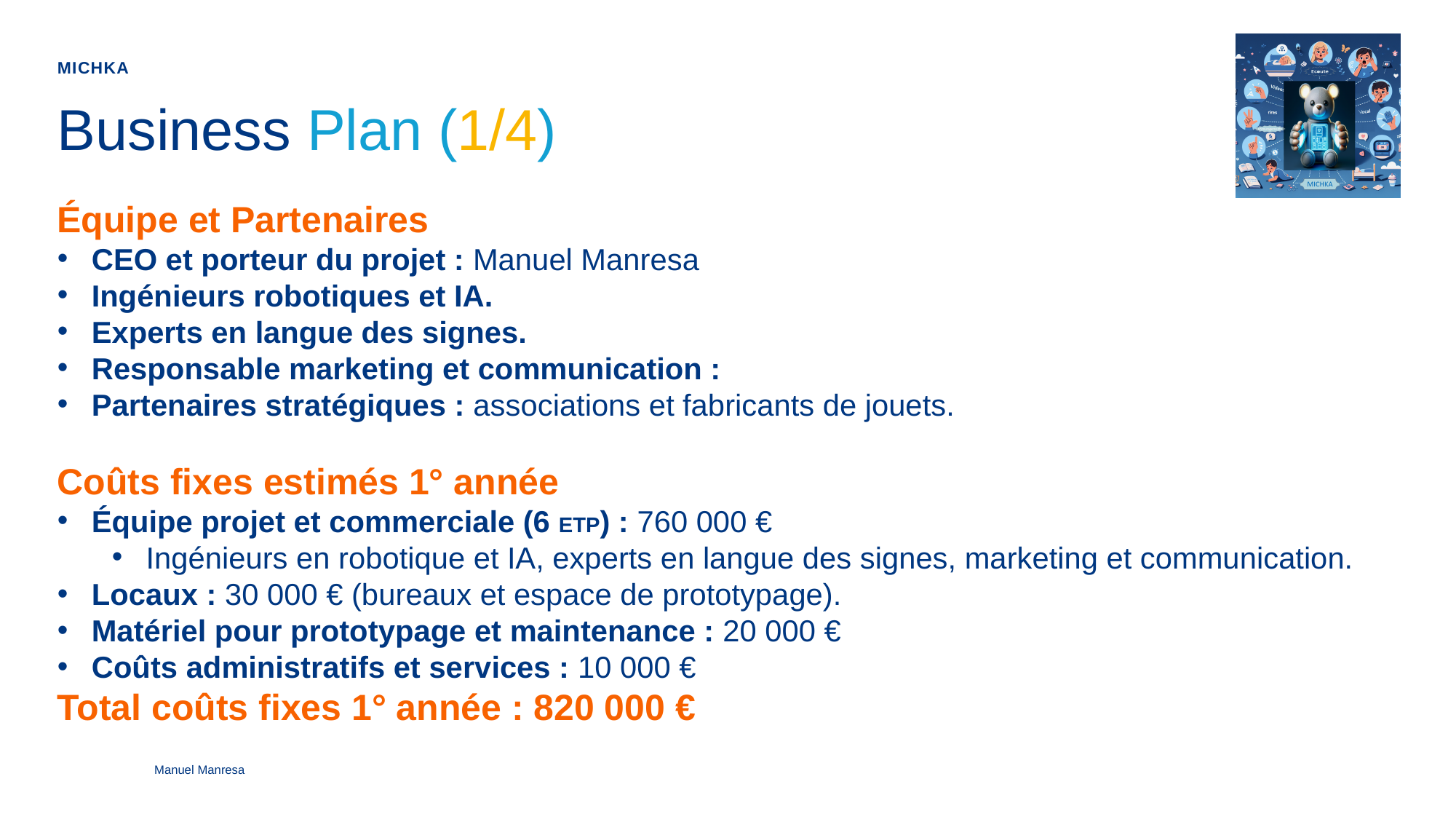

Michka
# Business Plan (1/4)
Équipe et Partenaires
CEO et porteur du projet : Manuel Manresa
Ingénieurs robotiques et IA.
Experts en langue des signes.
Responsable marketing et communication :
Partenaires stratégiques : associations et fabricants de jouets.

Coûts fixes estimés 1° année
Équipe projet et commerciale (6 ETP) : 760 000 €
Ingénieurs en robotique et IA, experts en langue des signes, marketing et communication.
Locaux : 30 000 € (bureaux et espace de prototypage).
Matériel pour prototypage et maintenance : 20 000 €
Coûts administratifs et services : 10 000 €
Total coûts fixes 1° année : 820 000 €

Manuel Manresa